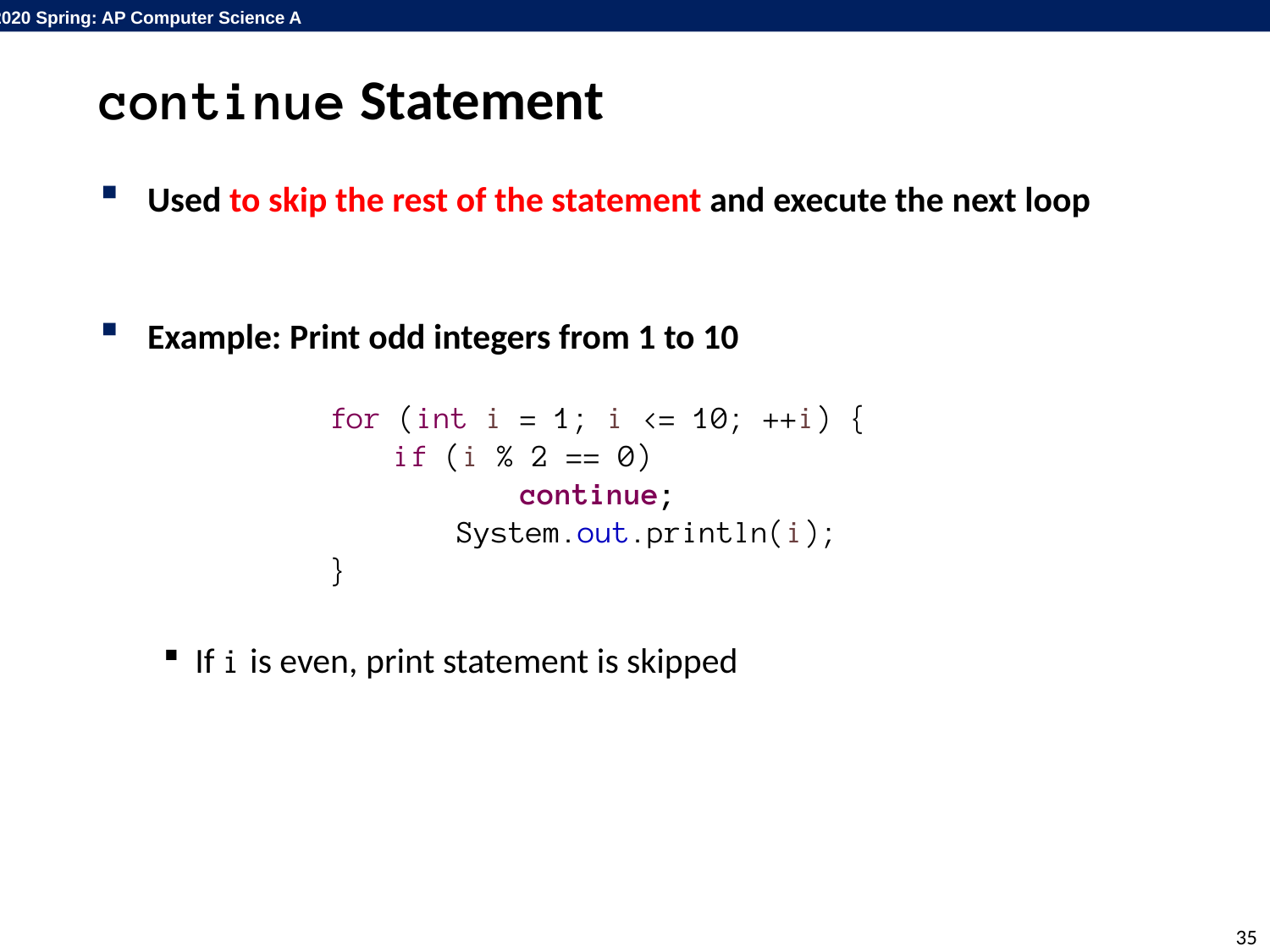

# continue Statement
Used to skip the rest of the statement and execute the next loop

Example: Print odd integers from 1 to 10

If i is even, print statement is skipped
for (int i = 1; i <= 10; ++i) {
if (i % 2 == 0)
	continue;
	System.out.println(i);
}
35